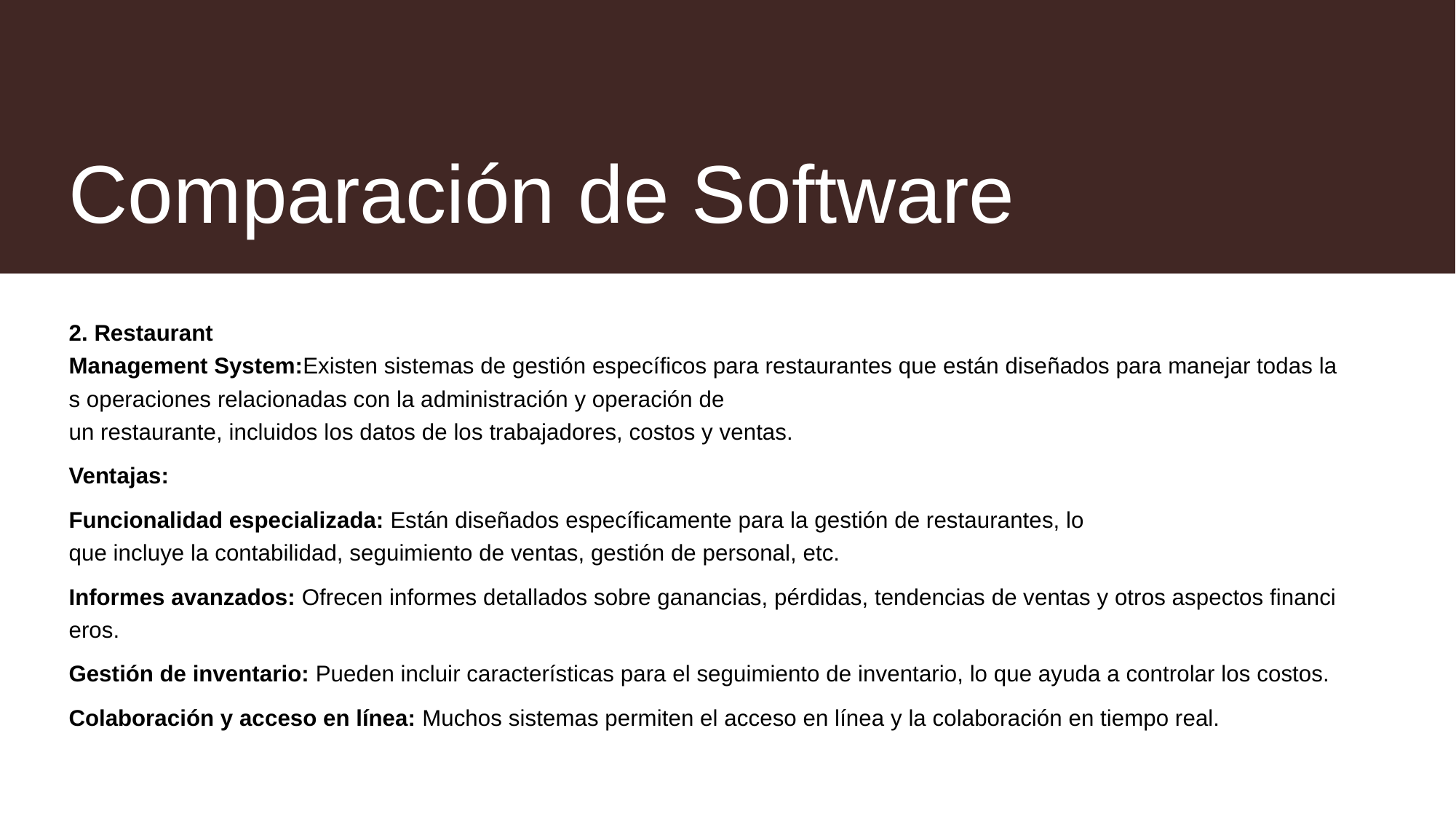

# Comparación de Software
2. Restaurant Management System:Existen sistemas de gestión específicos para restaurantes que están diseñados para manejar todas las operaciones relacionadas con la administración y operación de un restaurante, incluidos los datos de los trabajadores, costos y ventas.
Ventajas:
Funcionalidad especializada: Están diseñados específicamente para la gestión de restaurantes, lo que incluye la contabilidad, seguimiento de ventas, gestión de personal, etc.
Informes avanzados: Ofrecen informes detallados sobre ganancias, pérdidas, tendencias de ventas y otros aspectos financieros.
Gestión de inventario: Pueden incluir características para el seguimiento de inventario, lo que ayuda a controlar los costos.
Colaboración y acceso en línea: Muchos sistemas permiten el acceso en línea y la colaboración en tiempo real.